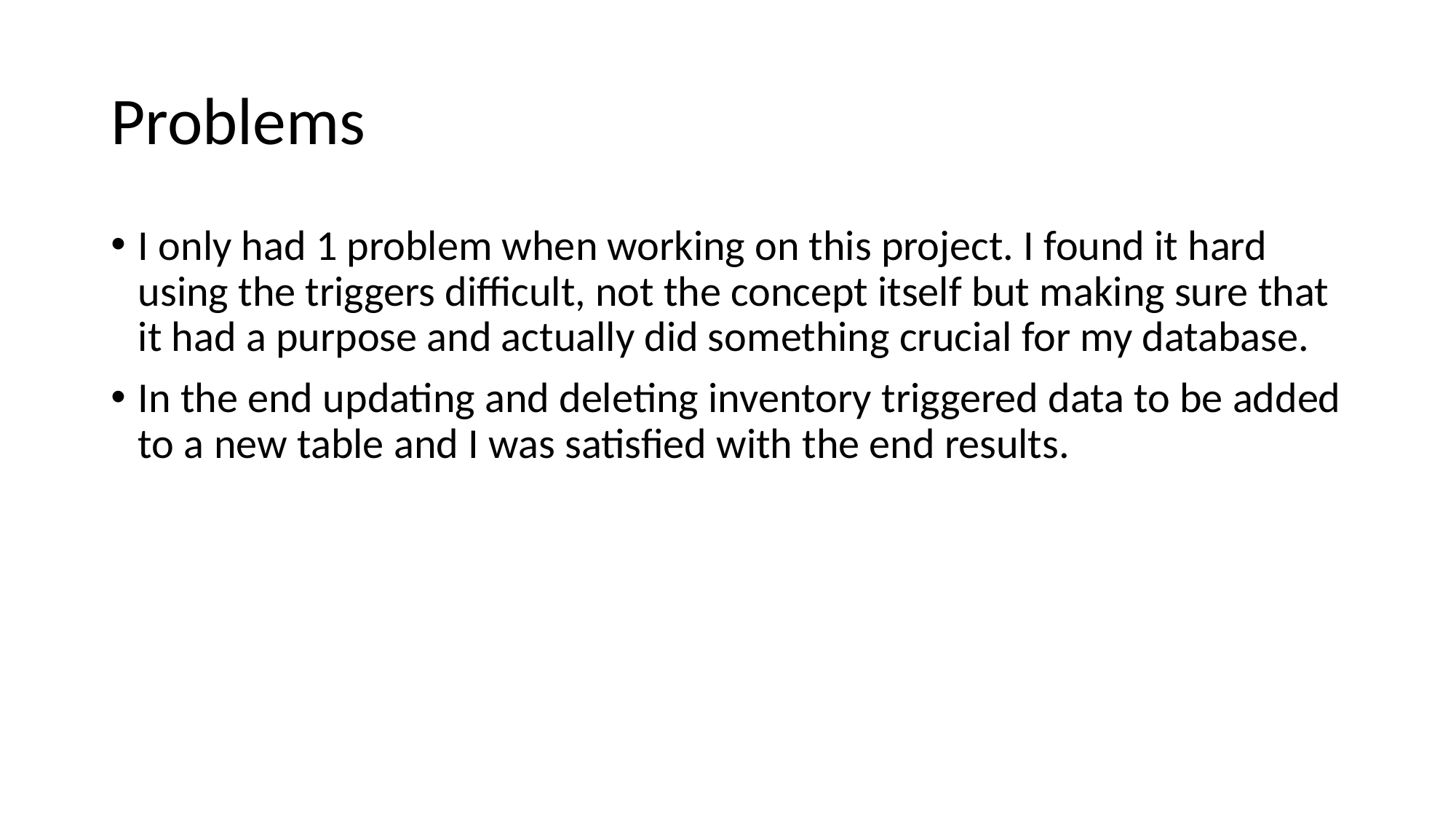

# Problems
I only had 1 problem when working on this project. I found it hard using the triggers difficult, not the concept itself but making sure that it had a purpose and actually did something crucial for my database.
In the end updating and deleting inventory triggered data to be added to a new table and I was satisfied with the end results.